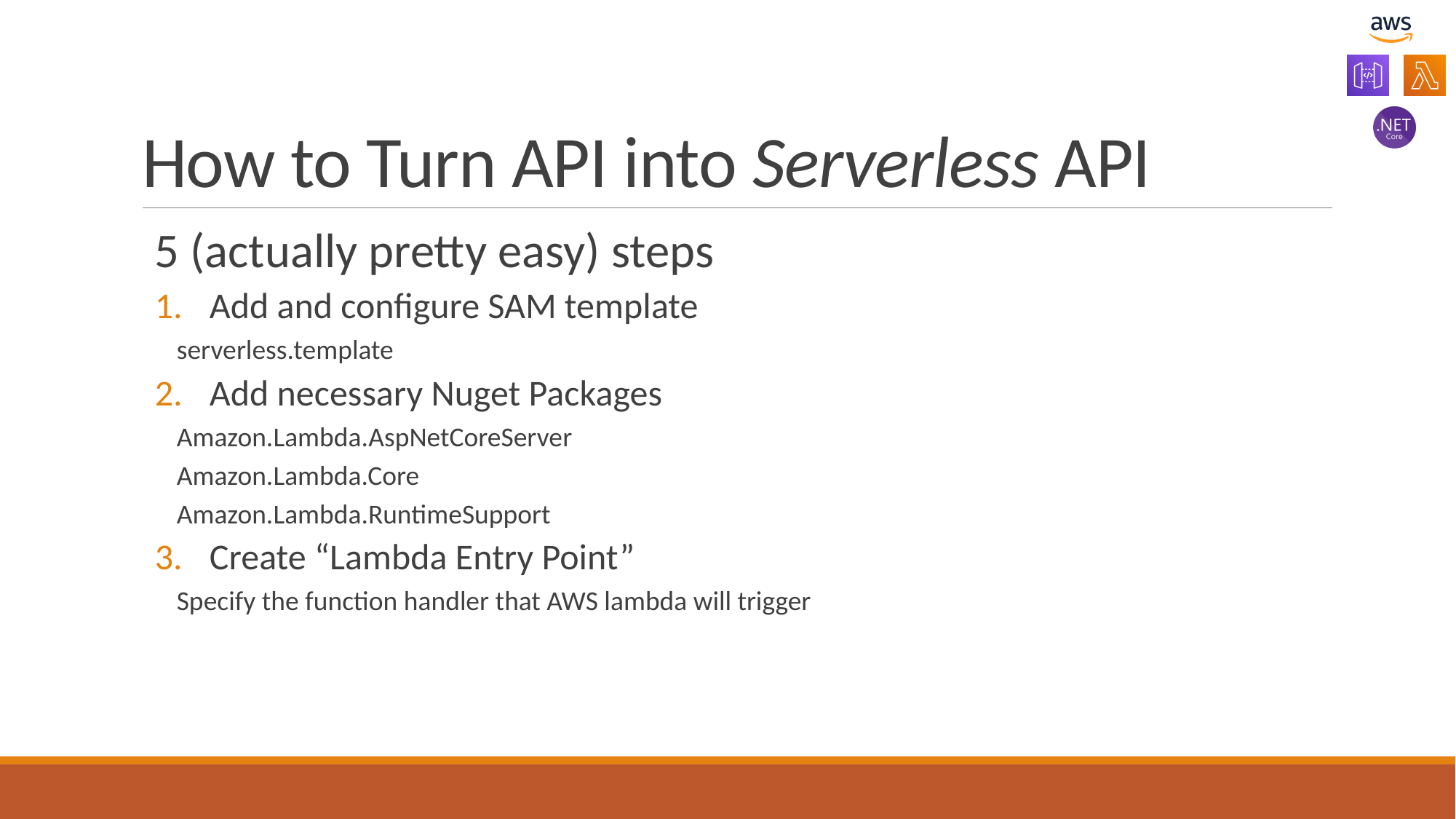

# How to Turn API into Serverless API
5 (actually pretty easy) steps
Add and configure SAM template
serverless.template
Add necessary Nuget Packages
Amazon.Lambda.AspNetCoreServer
Amazon.Lambda.Core
Amazon.Lambda.RuntimeSupport
Create “Lambda Entry Point”
Specify the function handler that AWS lambda will trigger